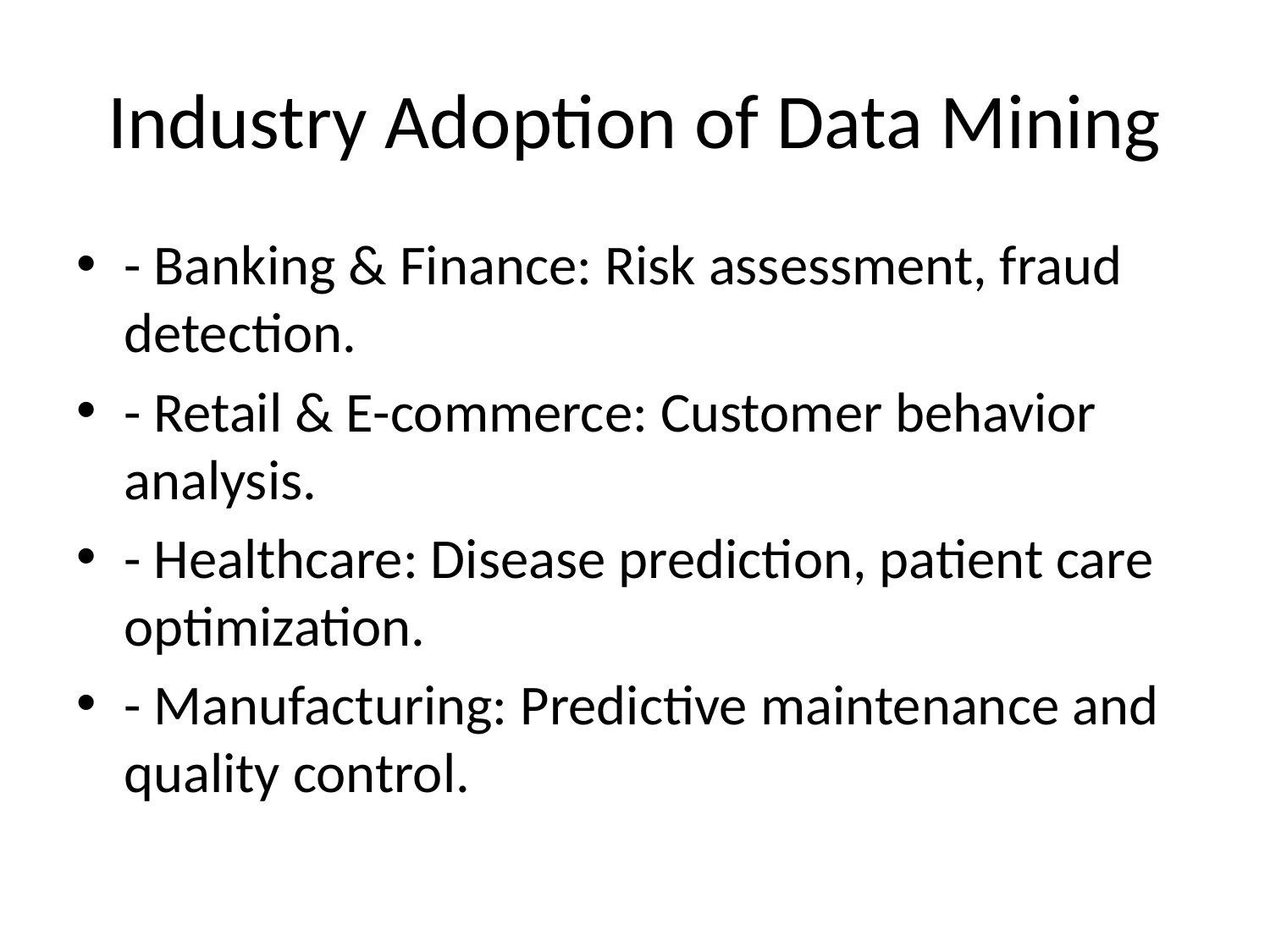

# Industry Adoption of Data Mining
- Banking & Finance: Risk assessment, fraud detection.
- Retail & E-commerce: Customer behavior analysis.
- Healthcare: Disease prediction, patient care optimization.
- Manufacturing: Predictive maintenance and quality control.